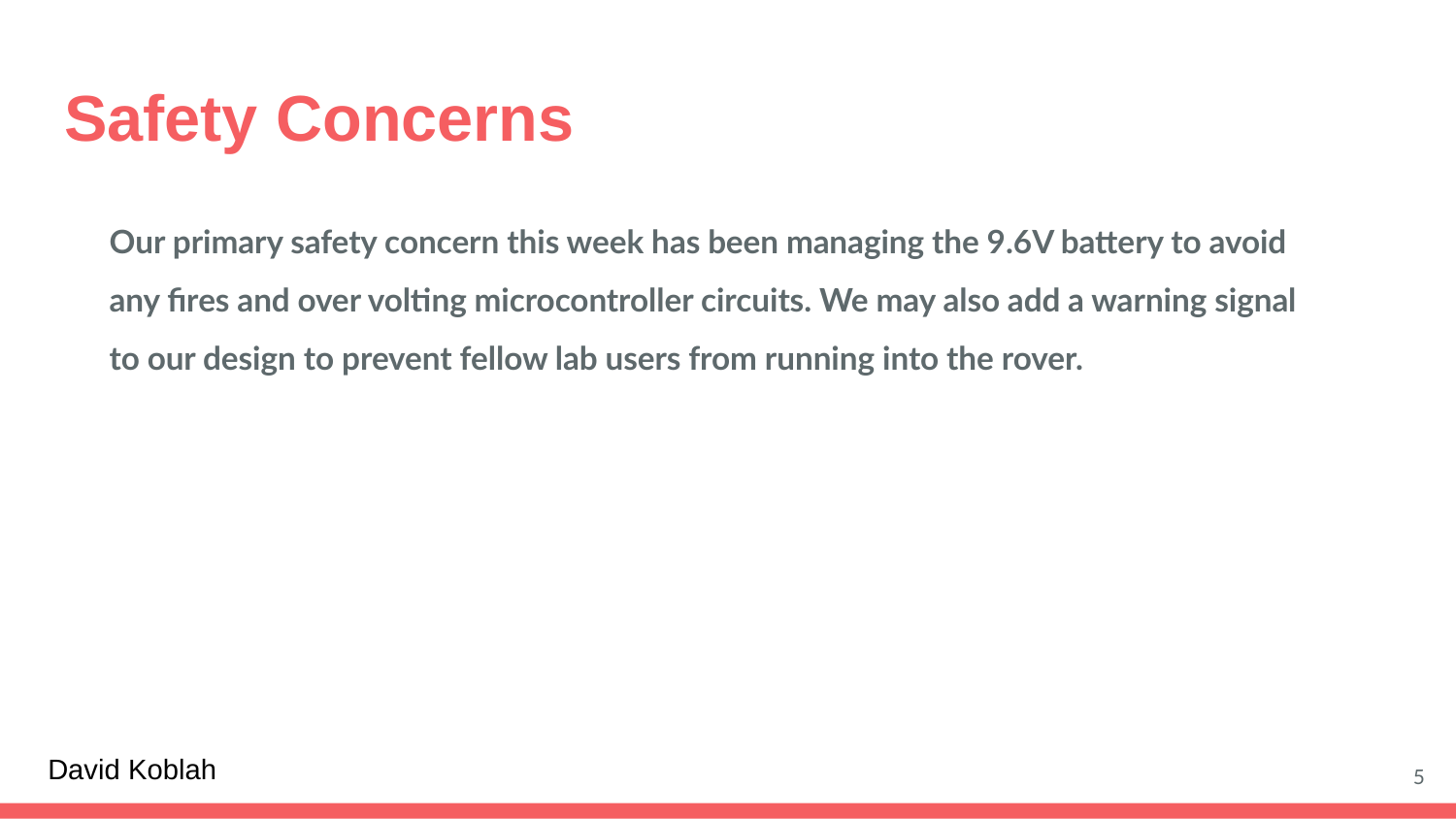

# Safety Concerns
Our primary safety concern this week has been managing the 9.6V battery to avoid any fires and over volting microcontroller circuits. We may also add a warning signal to our design to prevent fellow lab users from running into the rover.
David Koblah
5